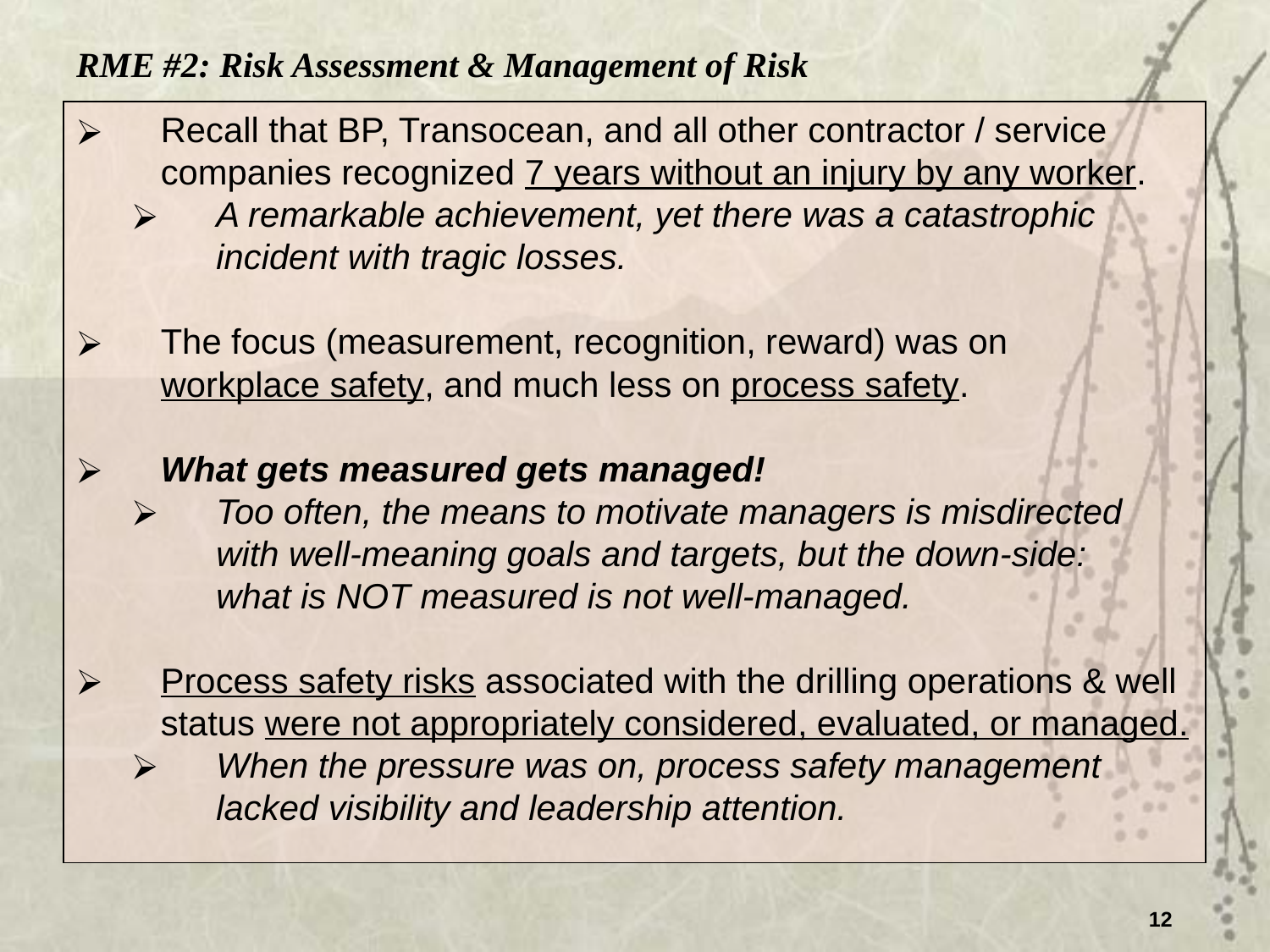

RME #2: Risk Assessment & Management of Risk
Recall that BP, Transocean, and all other contractor / service companies recognized 7 years without an injury by any worker.
A remarkable achievement, yet there was a catastrophic incident with tragic losses.

The focus (measurement, recognition, reward) was on
workplace safety, and much less on process safety.

What gets measured gets managed!
Too often, the means to motivate managers is misdirected  with well-meaning goals and targets, but the down-side:
what is NOT measured is not well-managed.

Process safety risks associated with the drilling operations & well status were not appropriately considered, evaluated, or managed.
When the pressure was on, process safety management lacked visibility and leadership attention.
12